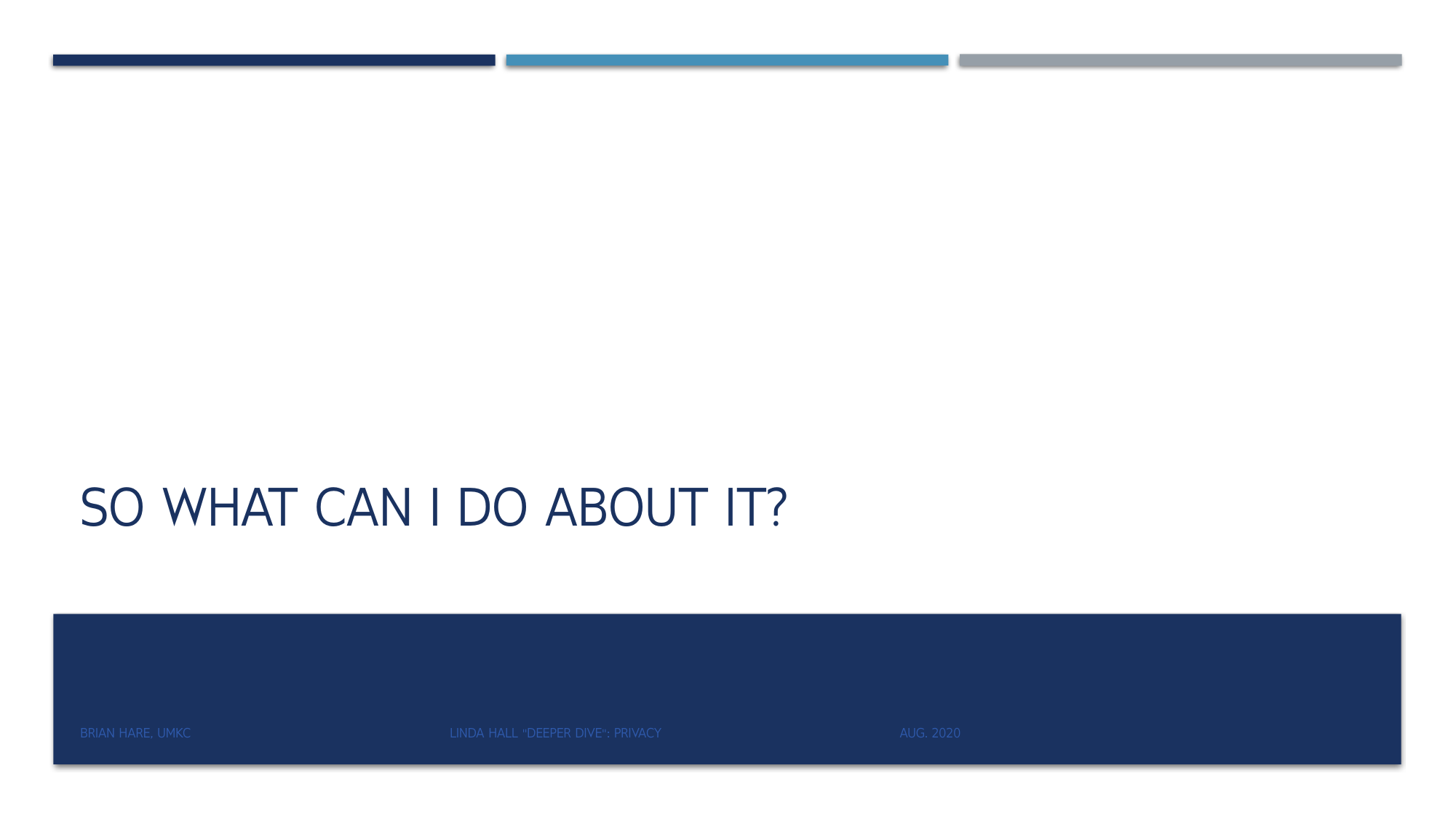

# So what can I do about it?

Brian Hare, UMKC                                                              Linda Hall "Deeper Dive": Privacy                                                         Aug. 2020